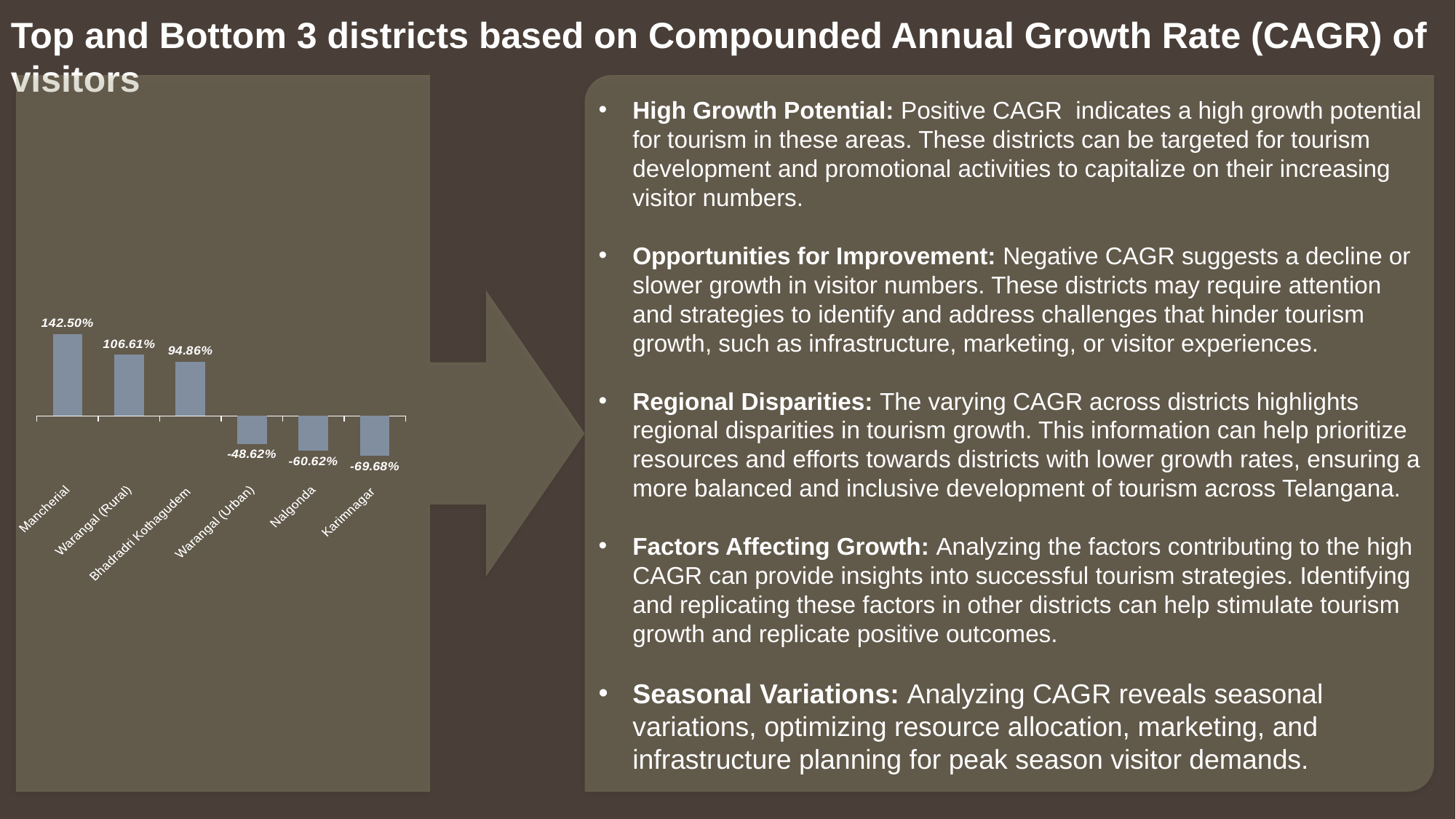

Top and Bottom 3 districts based on Compounded Annual Growth Rate (CAGR) of visitors

High Growth Potential: Positive CAGR  indicates a high growth potential for tourism in these areas. These districts can be targeted for tourism development and promotional activities to capitalize on their increasing visitor numbers.
Opportunities for Improvement: Negative CAGR suggests a decline or slower growth in visitor numbers. These districts may require attention and strategies to identify and address challenges that hinder tourism growth, such as infrastructure, marketing, or visitor experiences.
Regional Disparities: The varying CAGR across districts highlights regional disparities in tourism growth. This information can help prioritize resources and efforts towards districts with lower growth rates, ensuring a more balanced and inclusive development of tourism across Telangana.
Factors Affecting Growth: Analyzing the factors contributing to the high CAGR can provide insights into successful tourism strategies. Identifying and replicating these factors in other districts can help stimulate tourism growth and replicate positive outcomes.
Seasonal Variations: Analyzing CAGR reveals seasonal variations, optimizing resource allocation, marketing, and infrastructure planning for peak season visitor demands.

### Chart

| Category |  |
|---|---|
| Mancherial | 1.4250296223855279 |
| Warangal (Rural) | 1.0660789932007666 |
| Bhadradri Kothagudem  | 0.9486046518347213 |
| Warangal (Urban) | -0.4861746354894271 |
| Nalgonda | -0.6061818461951609 |
| Karimnagar  | -0.6967851510158597 |